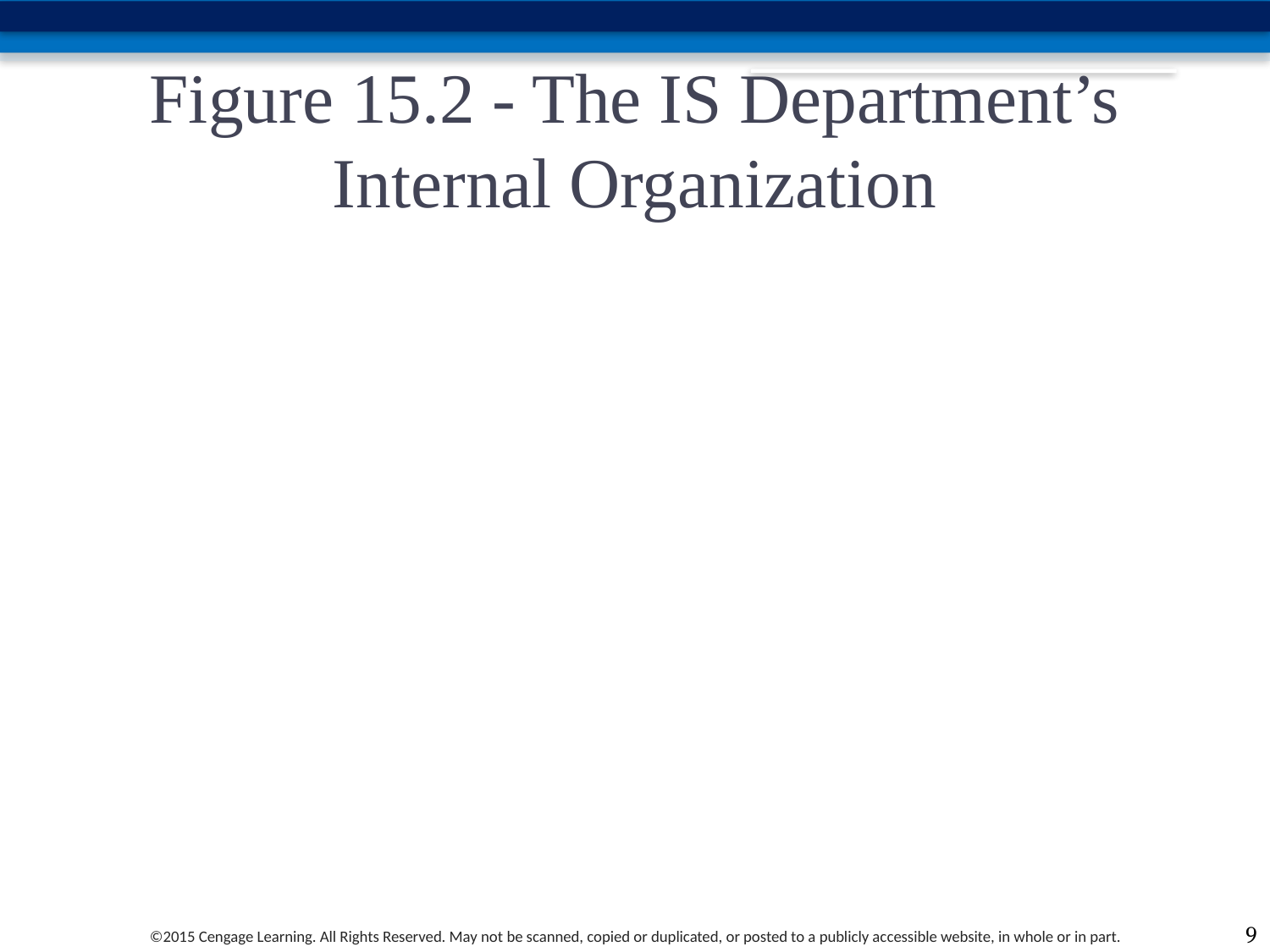

# Figure 15.2 - The IS Department’s Internal Organization
9